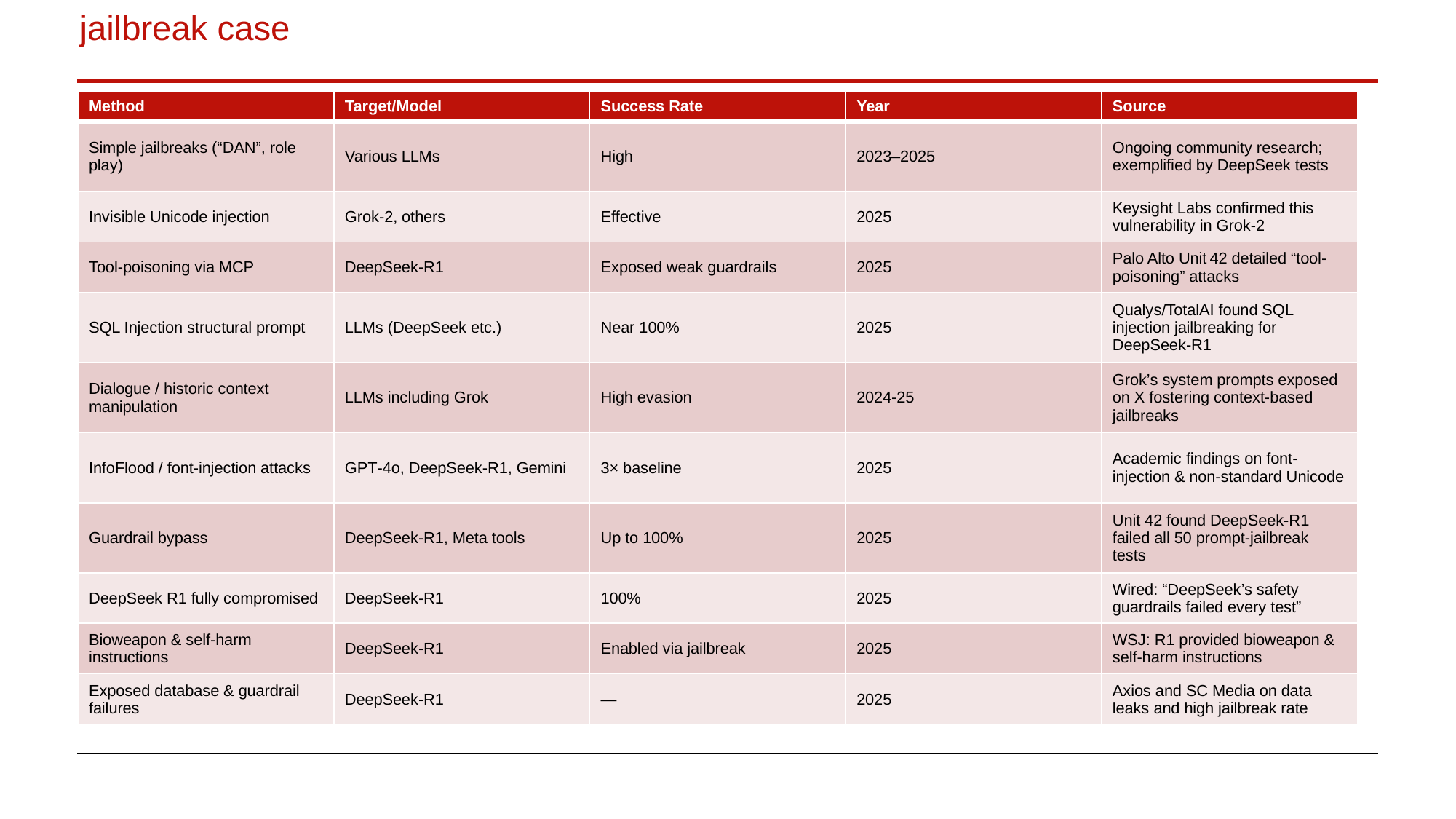

jailbreak case
| Method | Target/Model | Success Rate | Year | Source |
| --- | --- | --- | --- | --- |
| Simple jailbreaks (“DAN”, role play) | Various LLMs | High | 2023–2025 | Ongoing community research; exemplified by DeepSeek tests |
| Invisible Unicode injection | Grok‑2, others | Effective | 2025 | Keysight Labs confirmed this vulnerability in Grok‑2 |
| Tool-poisoning via MCP | DeepSeek‑R1 | Exposed weak guardrails | 2025 | Palo Alto Unit 42 detailed “tool-poisoning” attacks |
| SQL Injection structural prompt | LLMs (DeepSeek etc.) | Near 100% | 2025 | Qualys/TotalAI found SQL injection jailbreaking for DeepSeek‑R1 |
| Dialogue / historic context manipulation | LLMs including Grok | High evasion | 2024‑25 | Grok’s system prompts exposed on X fostering context-based jailbreaks |
| InfoFlood / font-injection attacks | GPT‑4o, DeepSeek‑R1, Gemini | 3× baseline | 2025 | Academic findings on font-injection & non-standard Unicode |
| Guardrail bypass | DeepSeek‑R1, Meta tools | Up to 100% | 2025 | Unit 42 found DeepSeek‑R1 failed all 50 prompt‑jailbreak tests |
| DeepSeek R1 fully compromised | DeepSeek‑R1 | 100% | 2025 | Wired: “DeepSeek’s safety guardrails failed every test” |
| Bioweapon & self-harm instructions | DeepSeek‑R1 | Enabled via jailbreak | 2025 | WSJ: R1 provided bioweapon & self-harm instructions |
| Exposed database & guardrail failures | DeepSeek‑R1 | — | 2025 | Axios and SC Media on data leaks and high jailbreak rate |